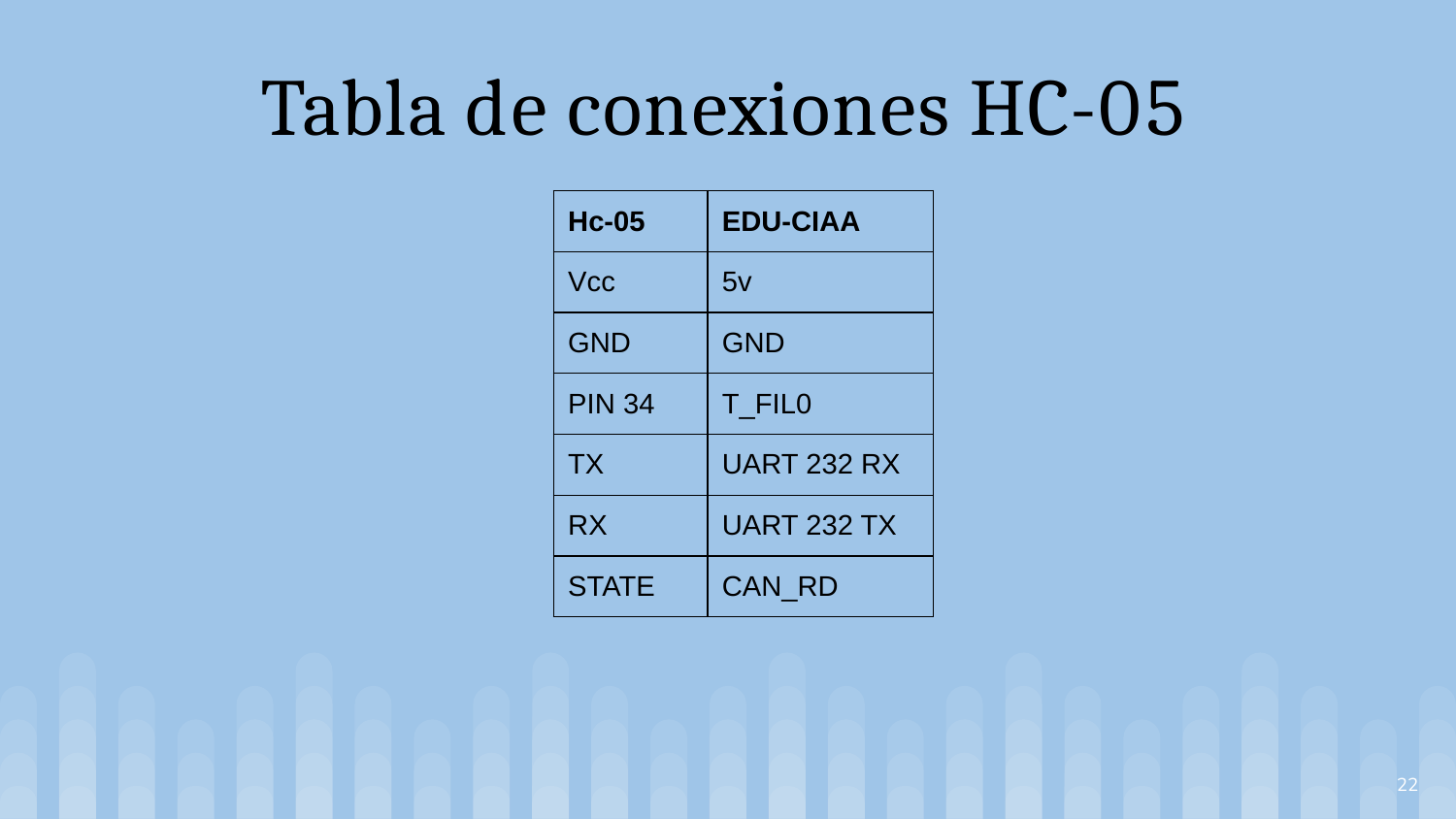

Tabla de conexiones HC-05
| Hc-05 | EDU-CIAA |
| --- | --- |
| Vcc | 5v |
| GND | GND |
| PIN 34 | T\_FIL0 |
| TX | UART 232 RX |
| RX | UART 232 TX |
| STATE | CAN\_RD |
22